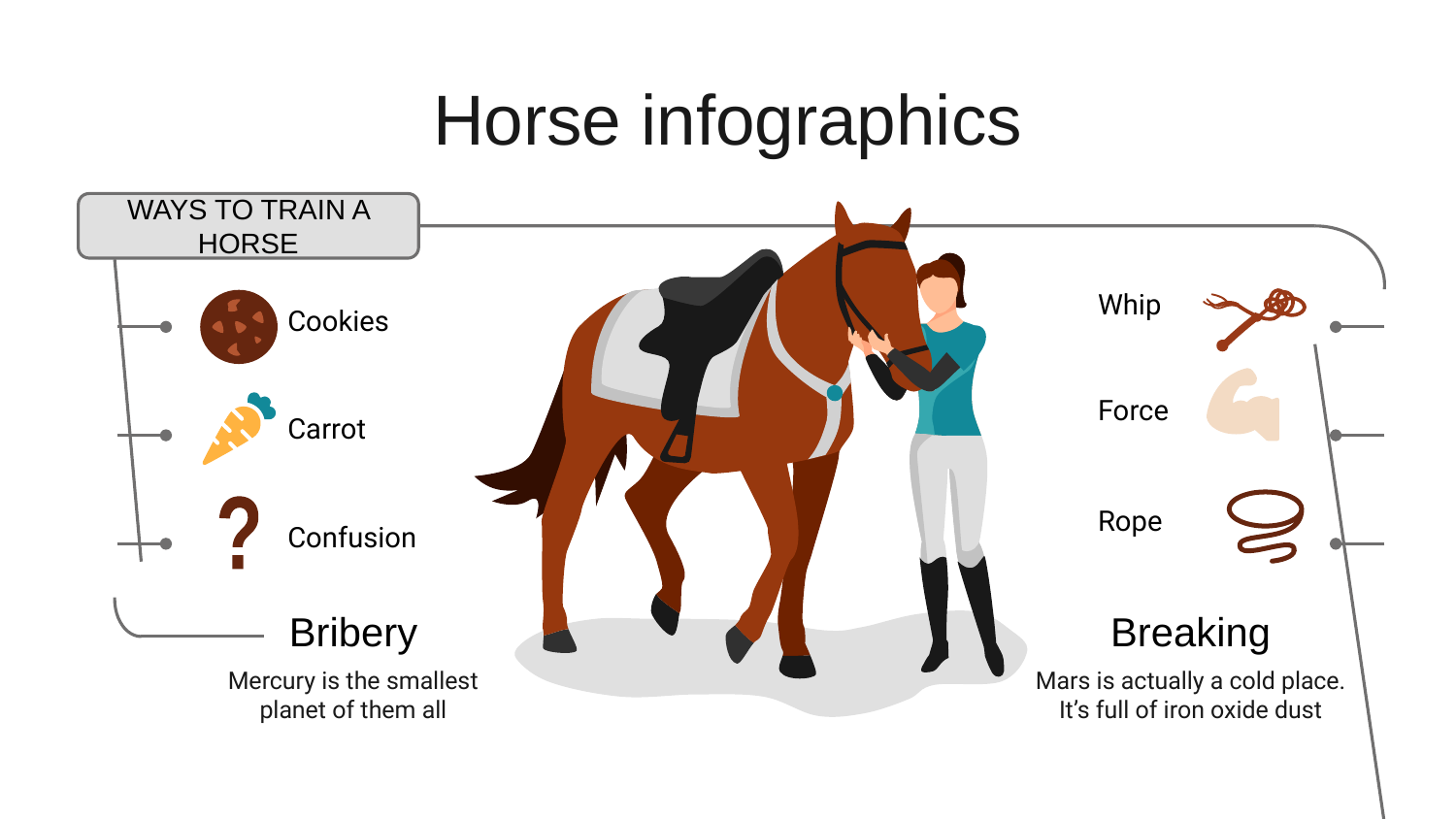

# Horse infographics
WAYS TO TRAIN A HORSE

Whip

Cookies

Force

Carrot
Rope

?
Confusion
Breaking
Mars is actually a cold place. It’s full of iron oxide dust
Bribery
Mercury is the smallest planet of them all